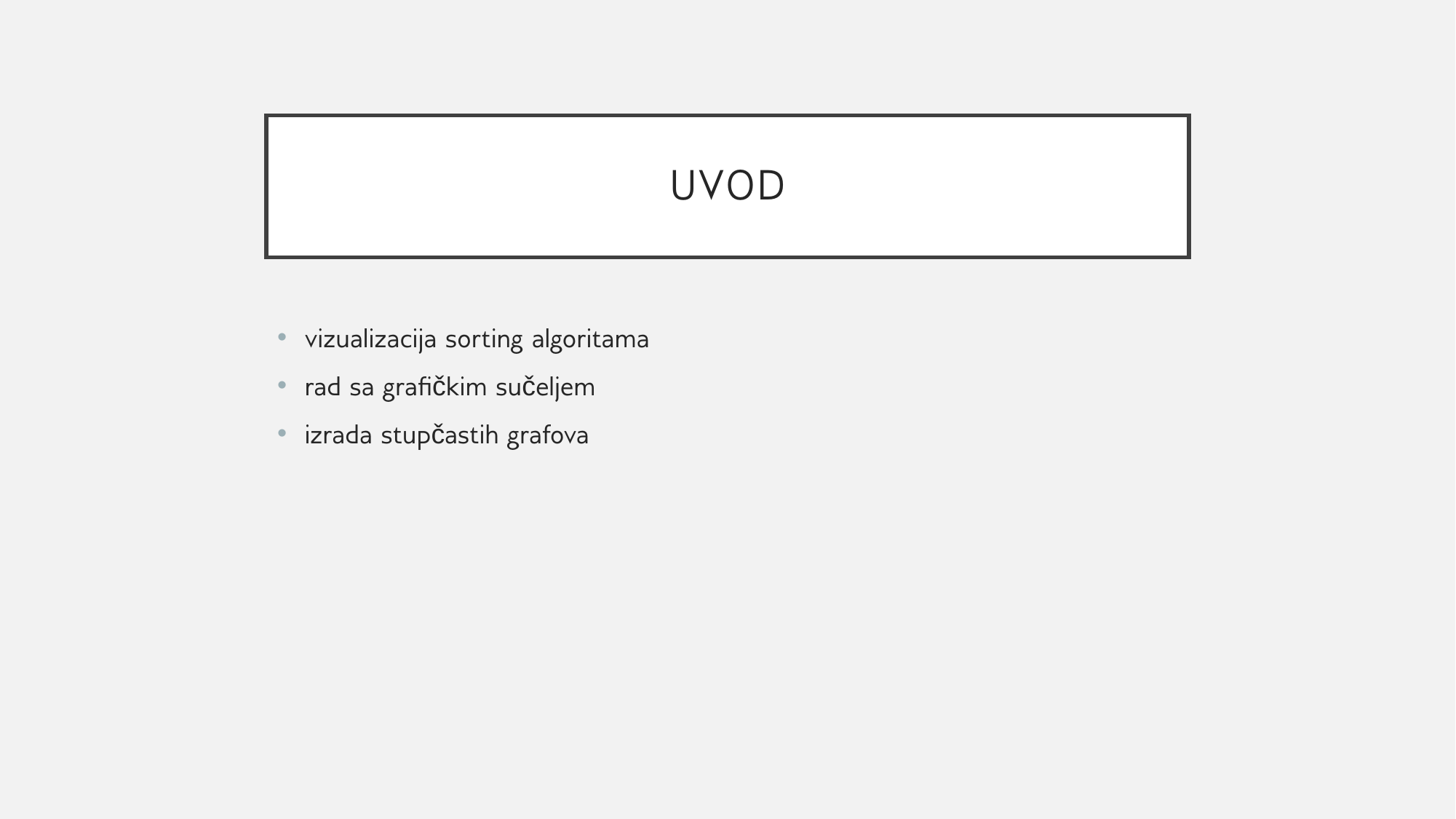

# uvod
vizualizacija sorting algoritama
rad sa grafičkim sučeljem
izrada stupčastih grafova